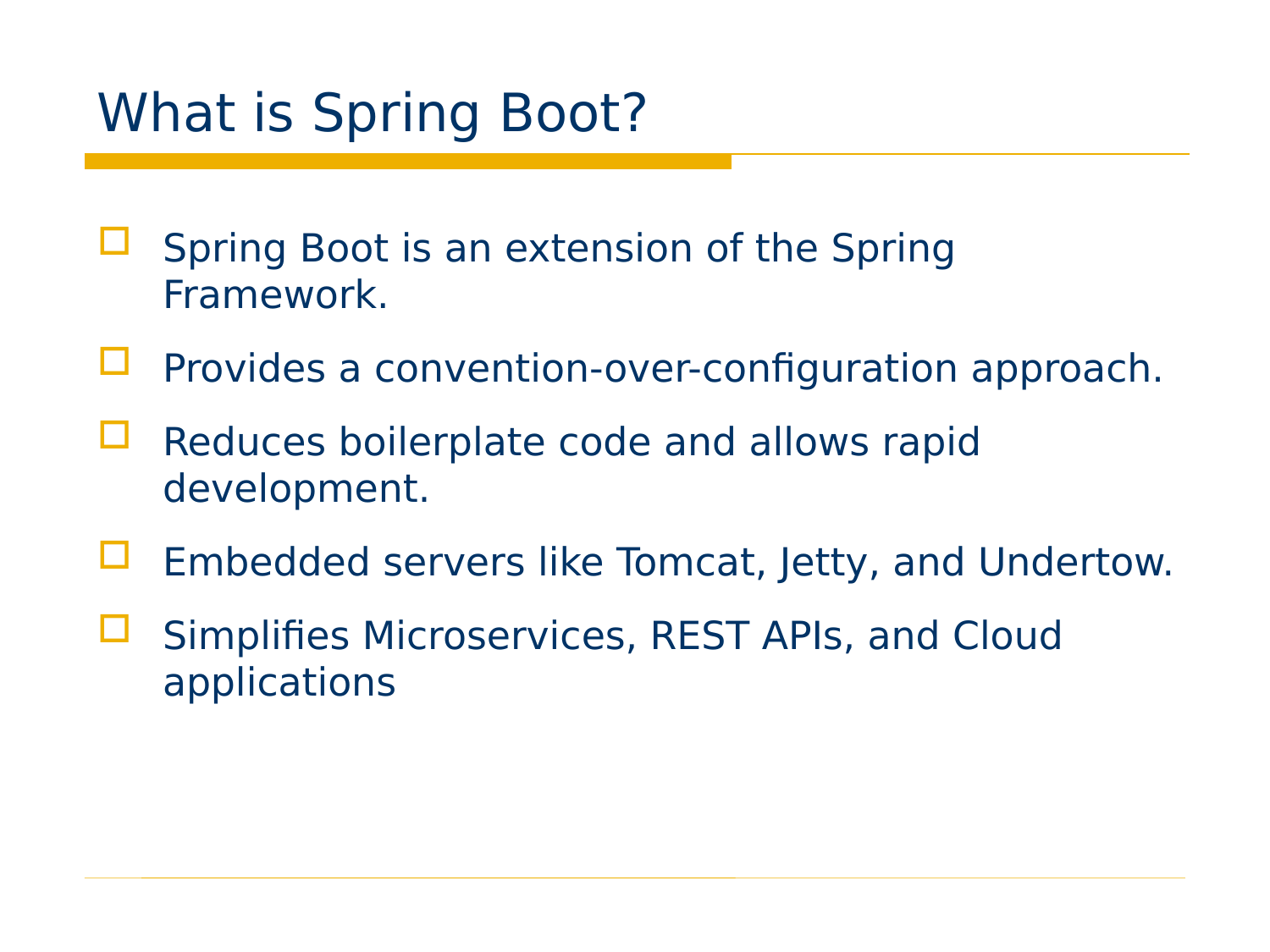

# What is Spring Boot?
Spring Boot is an extension of the Spring Framework.
Provides a convention-over-configuration approach.
Reduces boilerplate code and allows rapid development.
Embedded servers like Tomcat, Jetty, and Undertow.
Simplifies Microservices, REST APIs, and Cloud applications